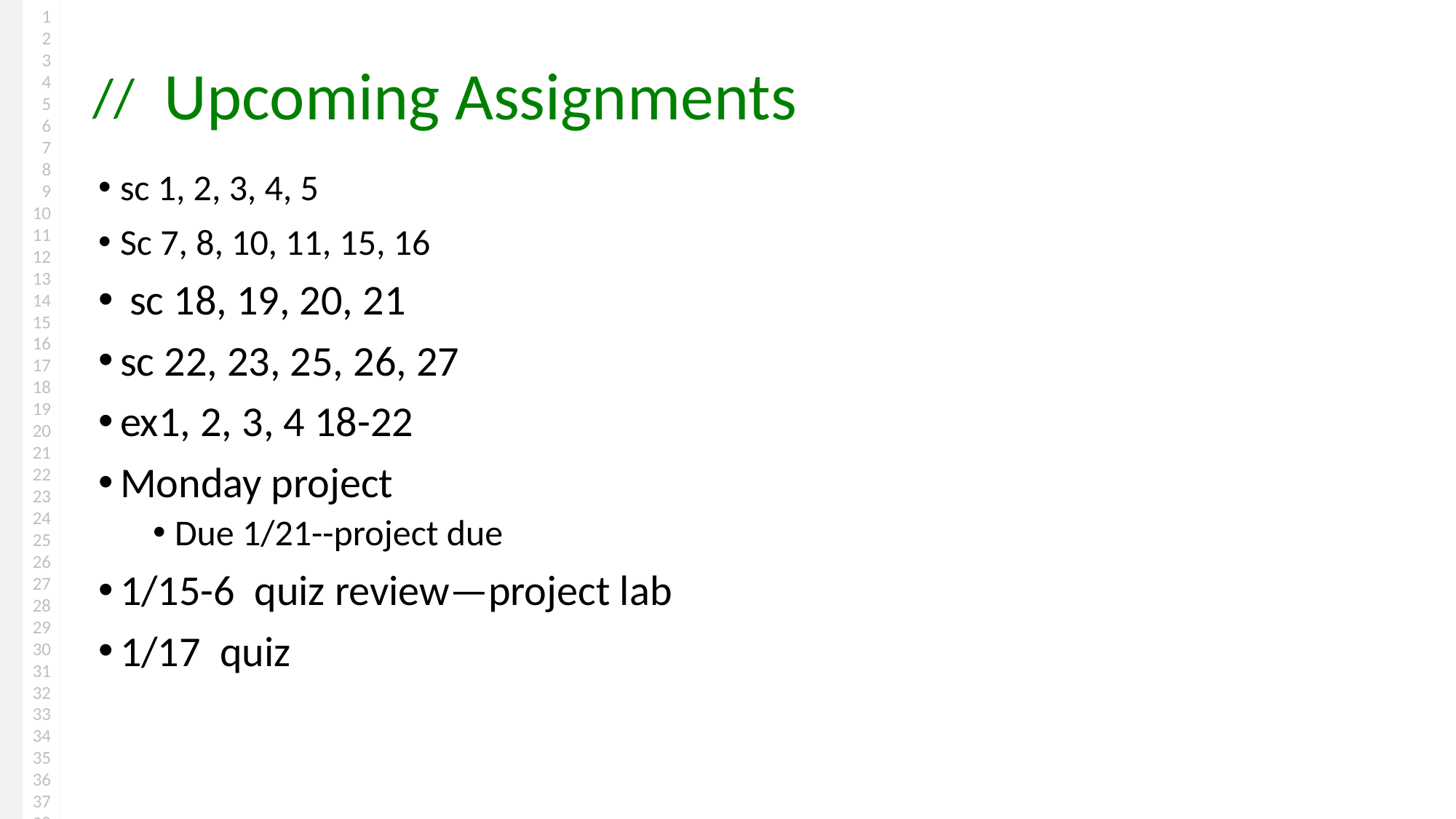

# Upcoming Assignments
sc 1, 2, 3, 4, 5
Sc 7, 8, 10, 11, 15, 16
 sc 18, 19, 20, 21
sc 22, 23, 25, 26, 27
ex1, 2, 3, 4 18-22
Monday project
Due 1/21--project due
1/15-6  quiz review—project lab
1/17  quiz